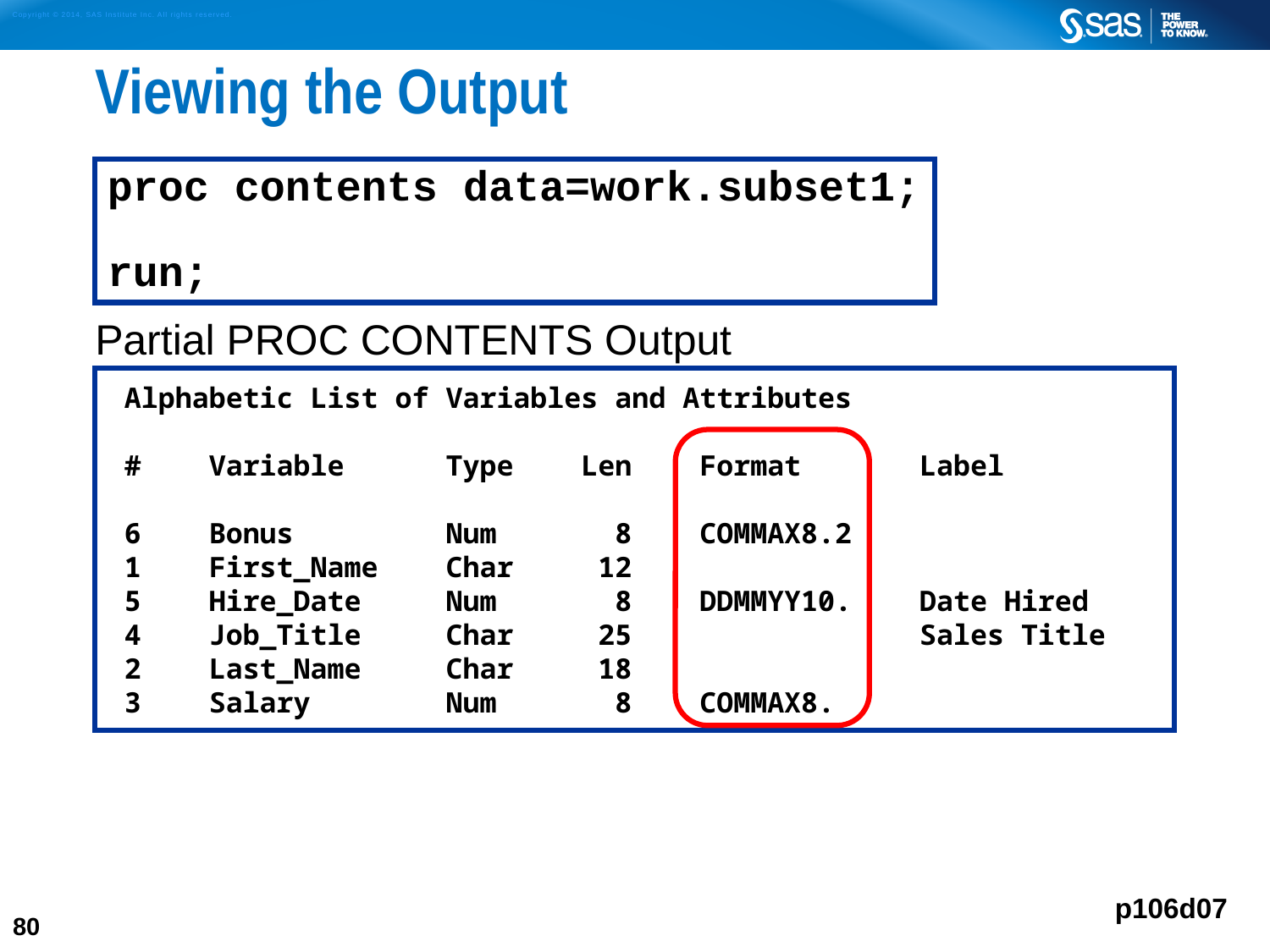

# Viewing the Output
proc contents data=work.subset1;
run;
Partial PROC CONTENTS Output
 Alphabetic List of Variables and Attributes

 #    Variable      Type    Len    Format       Label

 6    Bonus         Num       8    COMMAX8.2
 1    First_Name    Char     12
 5    Hire_Date     Num       8    DDMMYY10.    Date Hired
 4    Job_Title     Char     25                 Sales Title
 2    Last_Name     Char     18
 3    Salary        Num       8    COMMAX8.

p106d07